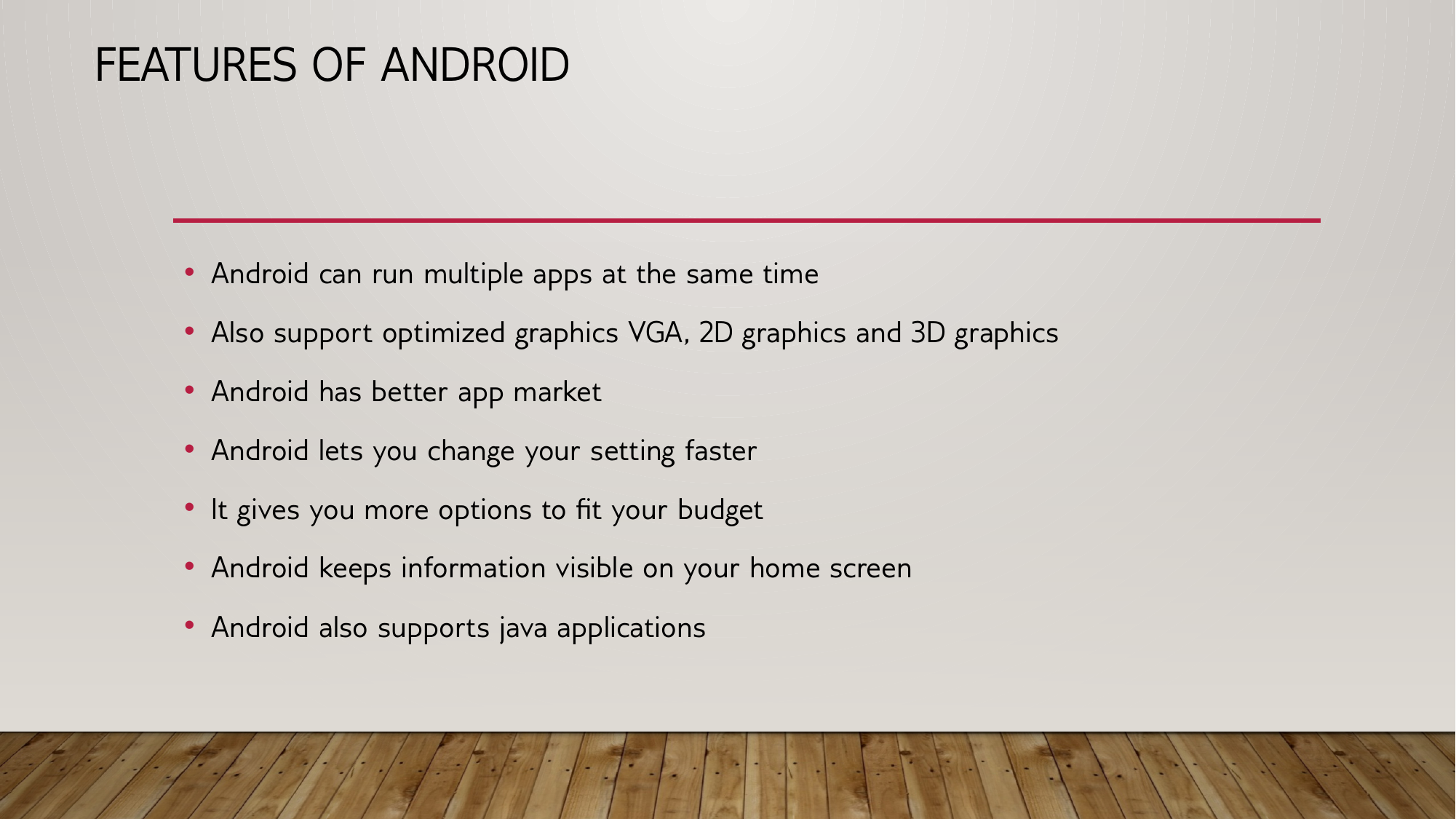

# Features of Android
Android can run multiple apps at the same time
Also support optimized graphics VGA, 2D graphics and 3D graphics
Android has better app market
Android lets you change your setting faster
It gives you more options to fit your budget
Android keeps information visible on your home screen
Android also supports java applications